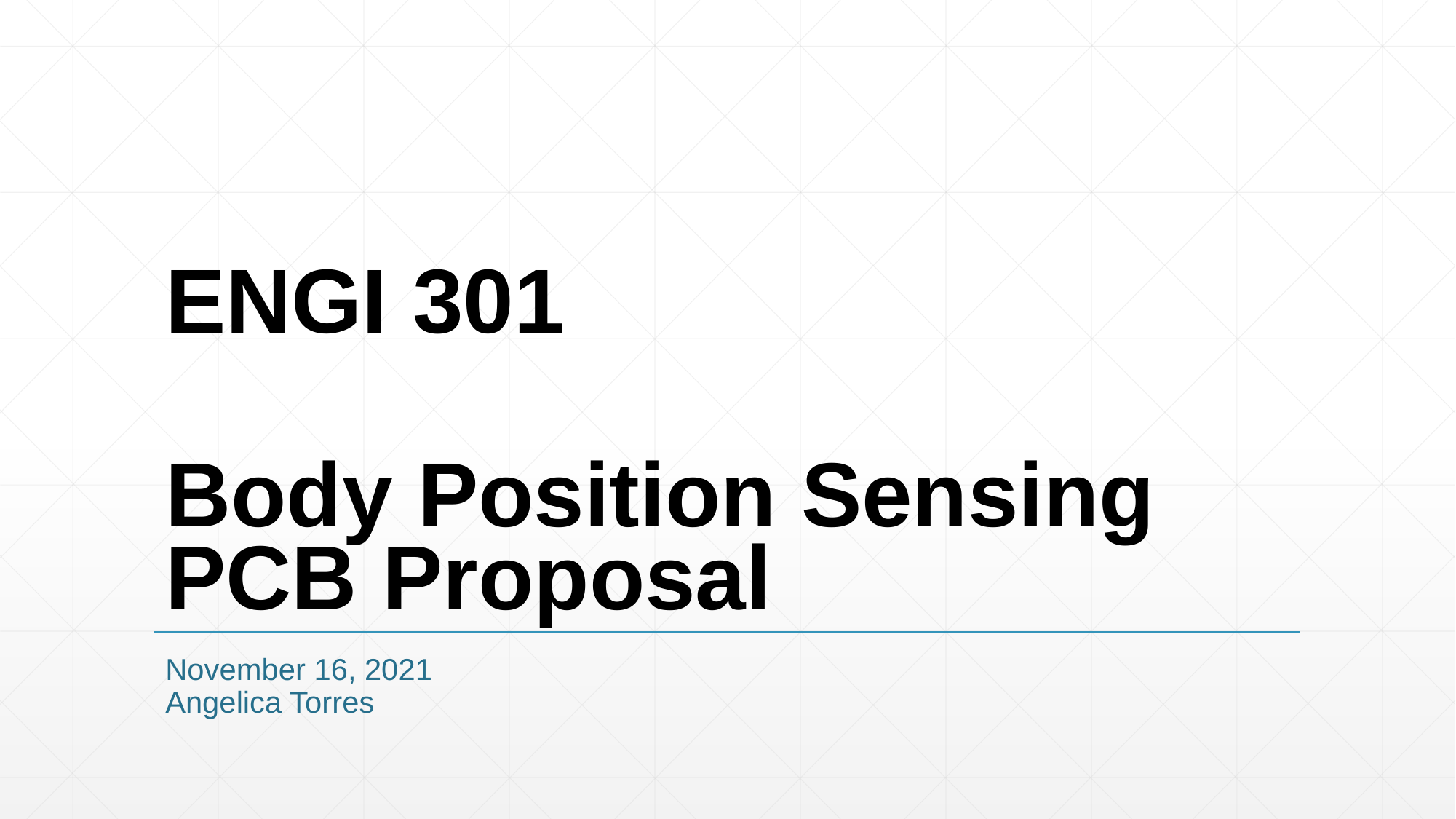

# ENGI 301 Body Position Sensing PCB Proposal
November 16, 2021
Angelica Torres